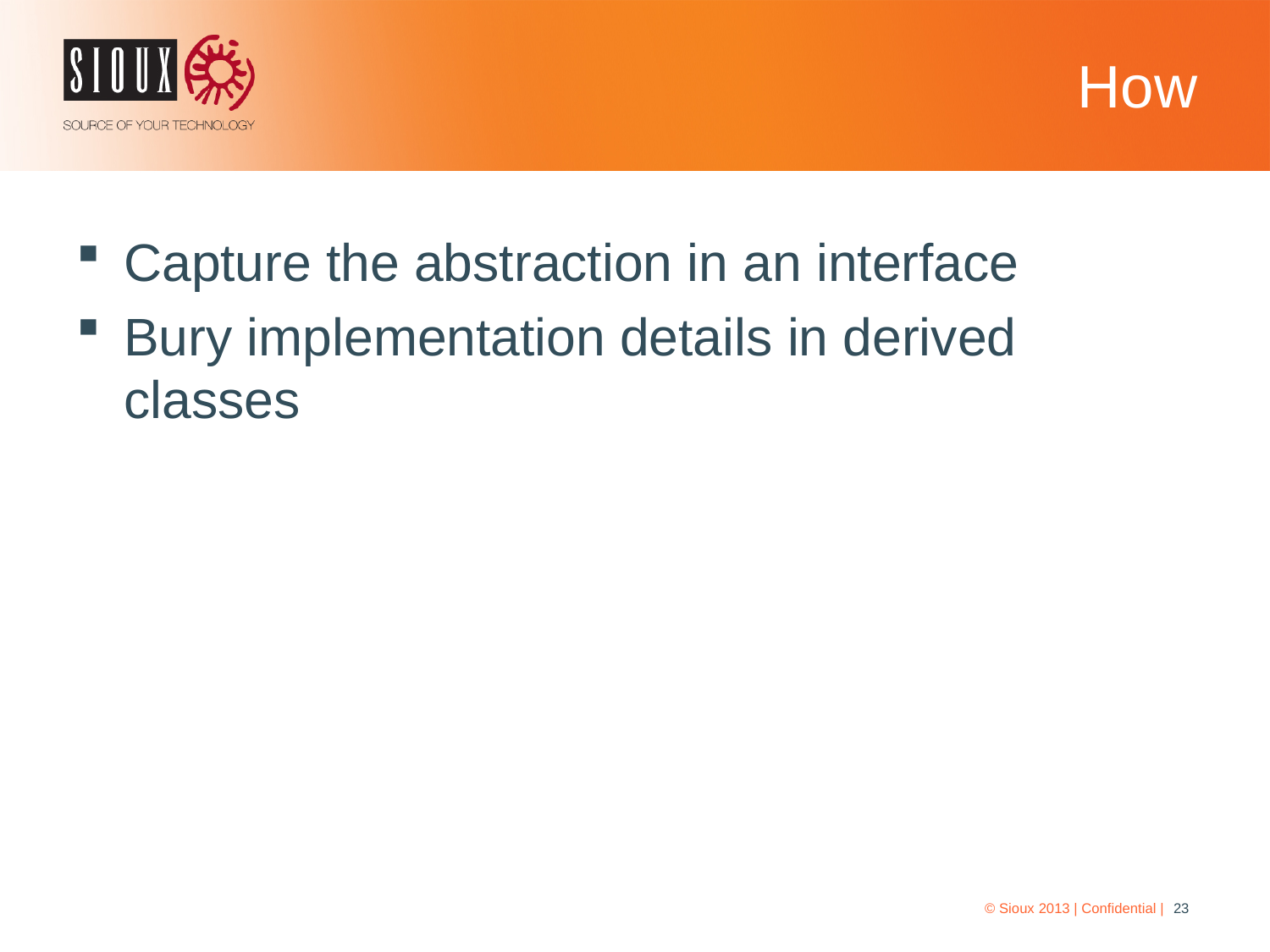

# How
Capture the abstraction in an interface
Bury implementation details in derived classes
© Sioux 2013 | Confidential |
23